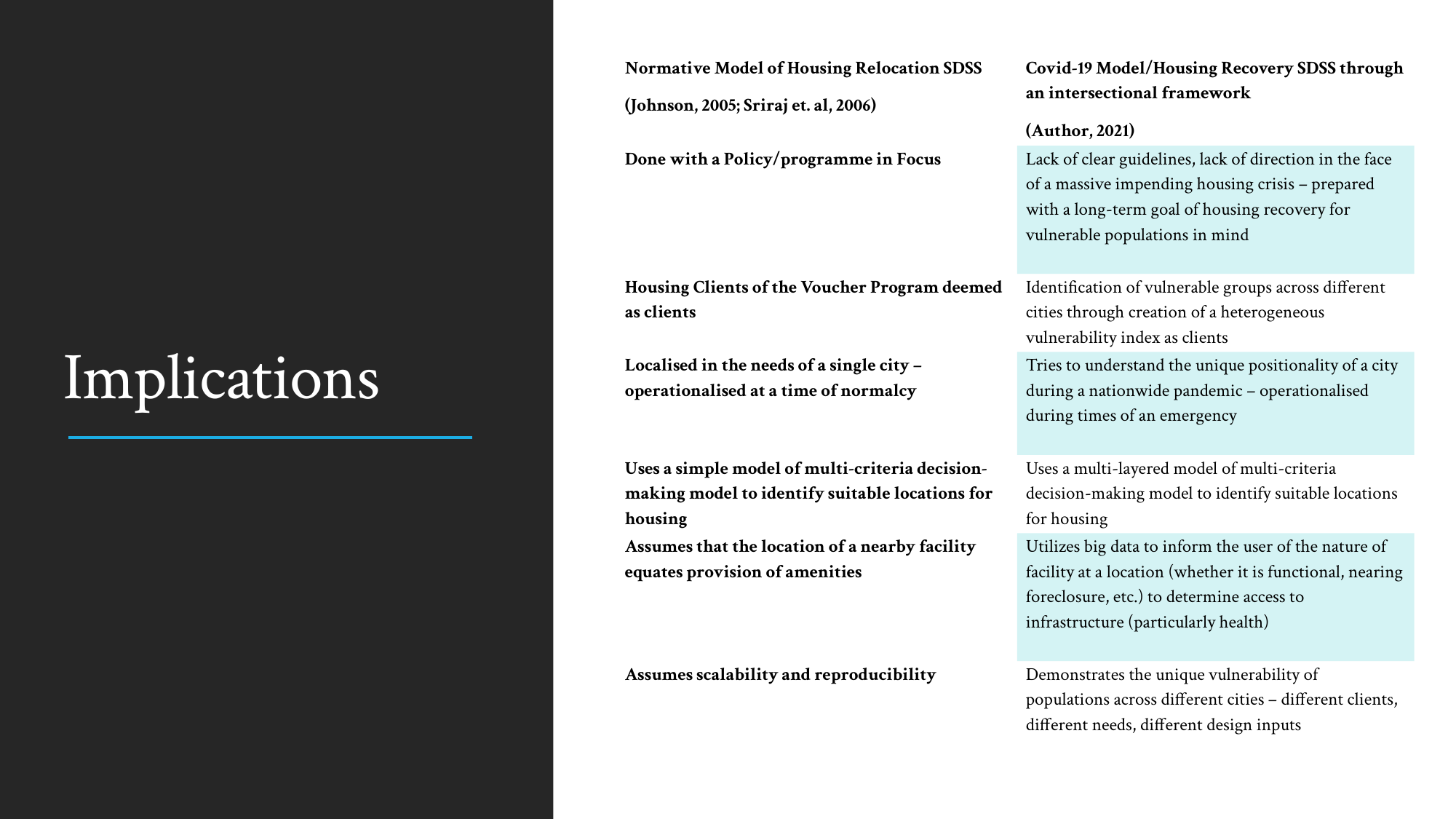

| Normative Model of Housing Relocation SDSS (Johnson, 2005; Sriraj et. al, 2006) | Covid-19 Model/Housing Recovery SDSS through an intersectional framework (Author, 2021) |
| --- | --- |
| Done with a Policy/programme in Focus | Lack of clear guidelines, lack of direction in the face of a massive impending housing crisis – prepared with a long-term goal of housing recovery for vulnerable populations in mind |
| Housing Clients of the Voucher Program deemed as clients | Identification of vulnerable groups across different cities through creation of a heterogeneous vulnerability index as clients |
| Localised in the needs of a single city – operationalised at a time of normalcy | Tries to understand the unique positionality of a city during a nationwide pandemic – operationalised during times of an emergency |
| Uses a simple model of multi-criteria decision-making model to identify suitable locations for housing | Uses a multi-layered model of multi-criteria decision-making model to identify suitable locations for housing |
| Assumes that the location of a nearby facility equates provision of amenities | Utilizes big data to inform the user of the nature of facility at a location (whether it is functional, nearing foreclosure, etc.) to determine access to infrastructure (particularly health) |
| Assumes scalability and reproducibility | Demonstrates the unique vulnerability of populations across different cities – different clients, different needs, different design inputs |
# Implications